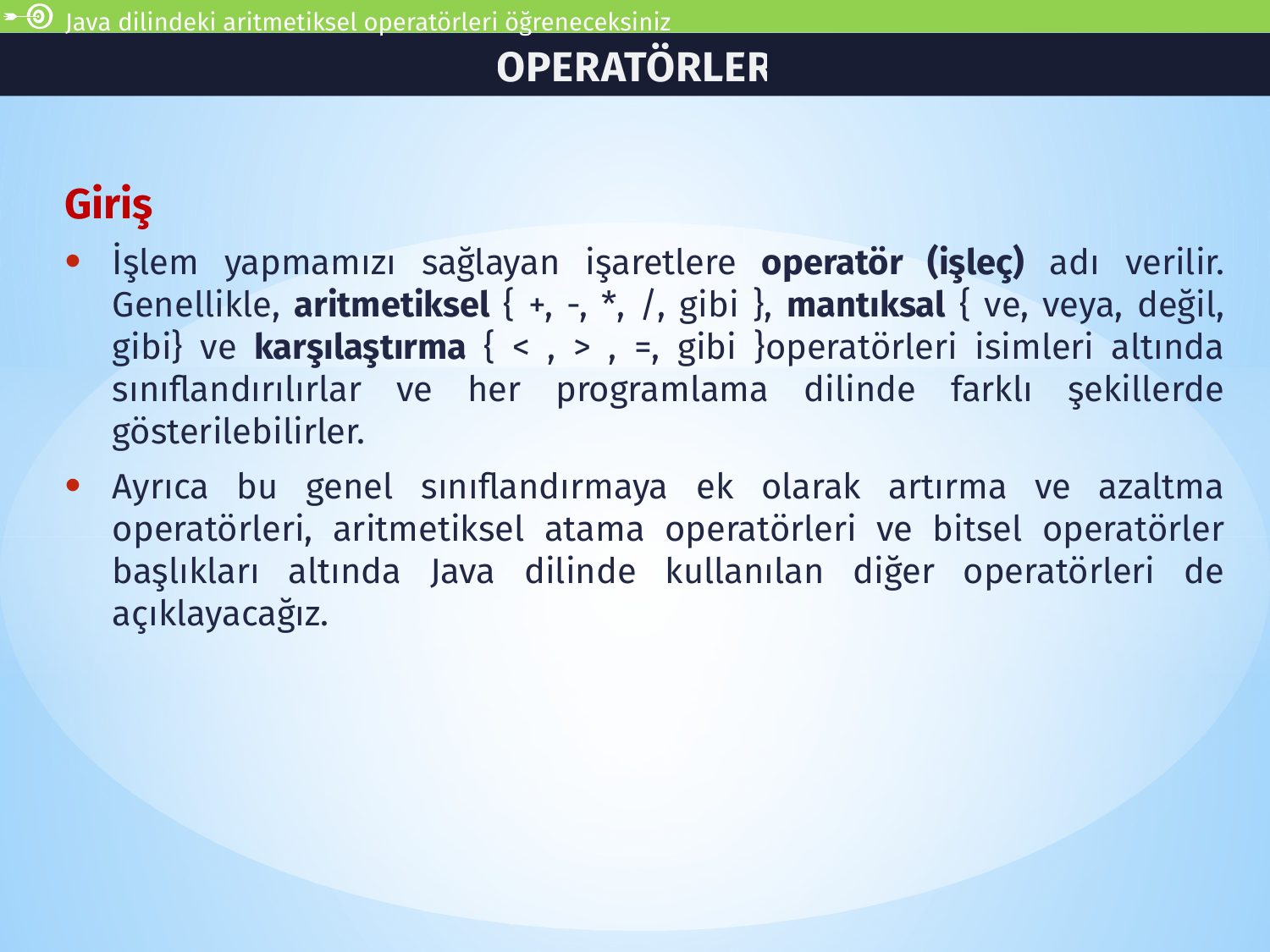

Java dilindeki aritmetiksel operatörleri öğreneceksiniz

OPERATÖRLER
# Giriş
İşlem yapmamızı sağlayan işaretlere operatör (işleç) adı verilir. Genellikle, aritmetiksel { +, -, *, /, gibi }, mantıksal { ve, veya, değil, gibi} ve karşılaştırma { < , > , =, gibi }operatörleri isimleri altında sınıflandırılırlar ve her programlama dilinde farklı şekillerde gösterilebilirler.
Ayrıca bu genel sınıflandırmaya ek olarak artırma ve azaltma operatörleri, aritmetiksel atama operatörleri ve bitsel operatörler başlıkları altında Java dilinde kullanılan diğer operatörleri de açıklayacağız.